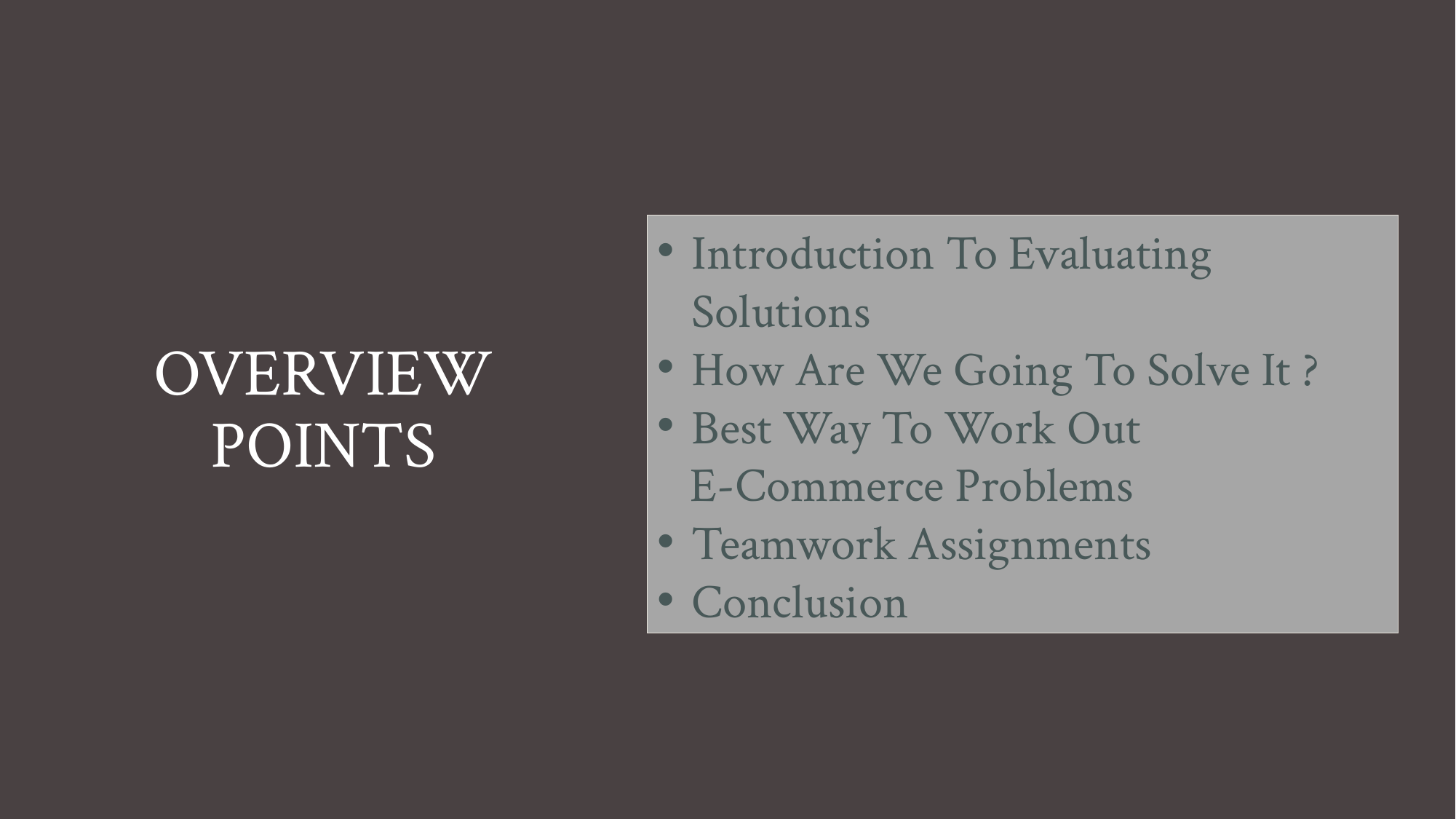

Introduction To Evaluating Solutions
How Are We Going To Solve It ?
Best Way To Work Out
   E-Commerce Problems
Teamwork Assignments
Conclusion
# Overview Points